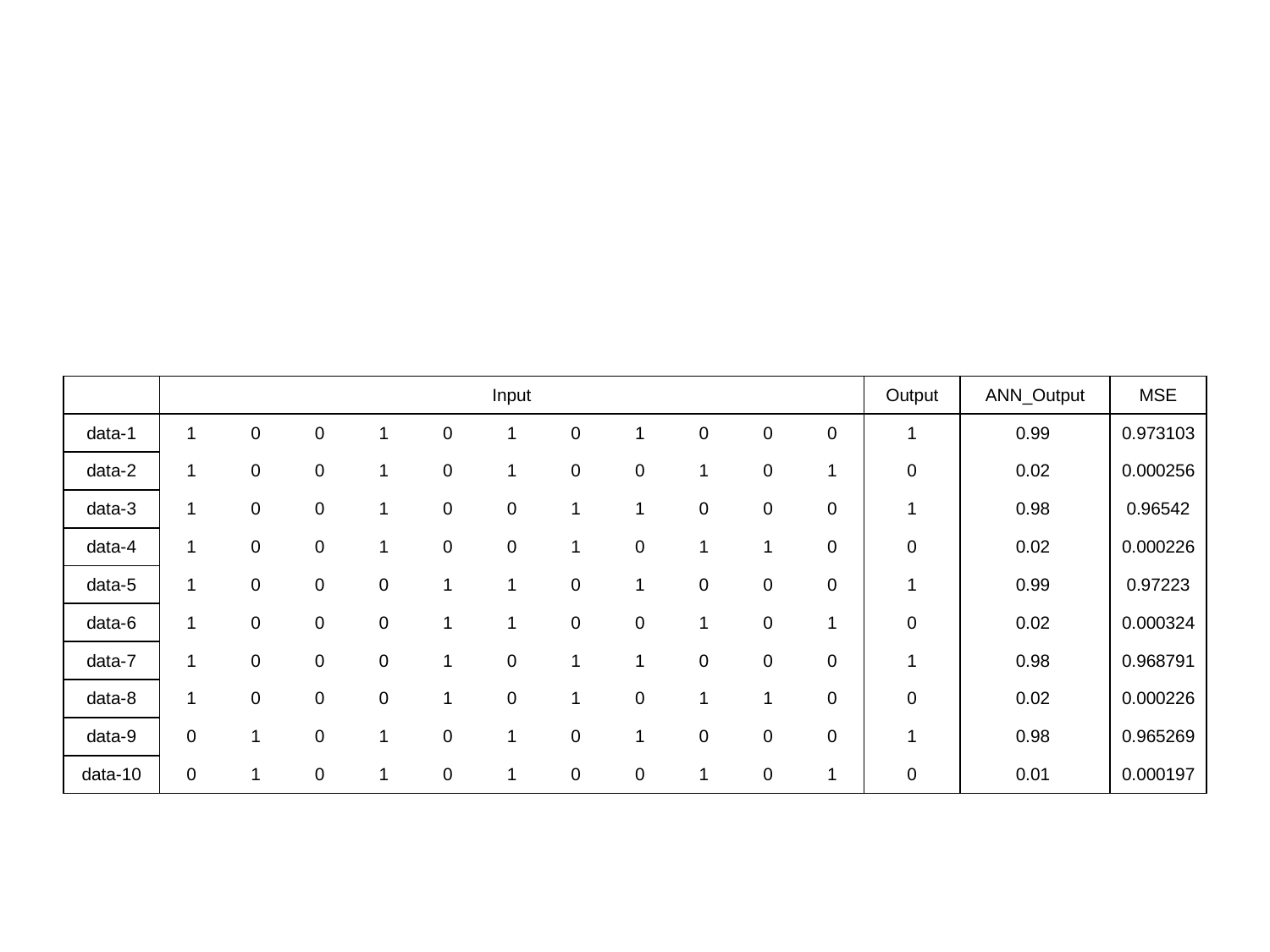

#
|  | Input |  |  |  |  |  |  |  |  |  |  | Output | ANN\_Output | MSE |
| --- | --- | --- | --- | --- | --- | --- | --- | --- | --- | --- | --- | --- | --- | --- |
| data-1 | 1 | 0 | 0 | 1 | 0 | 1 | 0 | 1 | 0 | 0 | 0 | 1 | 0.99 | 0.973103 |
| data-2 | 1 | 0 | 0 | 1 | 0 | 1 | 0 | 0 | 1 | 0 | 1 | 0 | 0.02 | 0.000256 |
| data-3 | 1 | 0 | 0 | 1 | 0 | 0 | 1 | 1 | 0 | 0 | 0 | 1 | 0.98 | 0.96542 |
| data-4 | 1 | 0 | 0 | 1 | 0 | 0 | 1 | 0 | 1 | 1 | 0 | 0 | 0.02 | 0.000226 |
| data-5 | 1 | 0 | 0 | 0 | 1 | 1 | 0 | 1 | 0 | 0 | 0 | 1 | 0.99 | 0.97223 |
| data-6 | 1 | 0 | 0 | 0 | 1 | 1 | 0 | 0 | 1 | 0 | 1 | 0 | 0.02 | 0.000324 |
| data-7 | 1 | 0 | 0 | 0 | 1 | 0 | 1 | 1 | 0 | 0 | 0 | 1 | 0.98 | 0.968791 |
| data-8 | 1 | 0 | 0 | 0 | 1 | 0 | 1 | 0 | 1 | 1 | 0 | 0 | 0.02 | 0.000226 |
| data-9 | 0 | 1 | 0 | 1 | 0 | 1 | 0 | 1 | 0 | 0 | 0 | 1 | 0.98 | 0.965269 |
| data-10 | 0 | 1 | 0 | 1 | 0 | 1 | 0 | 0 | 1 | 0 | 1 | 0 | 0.01 | 0.000197 |